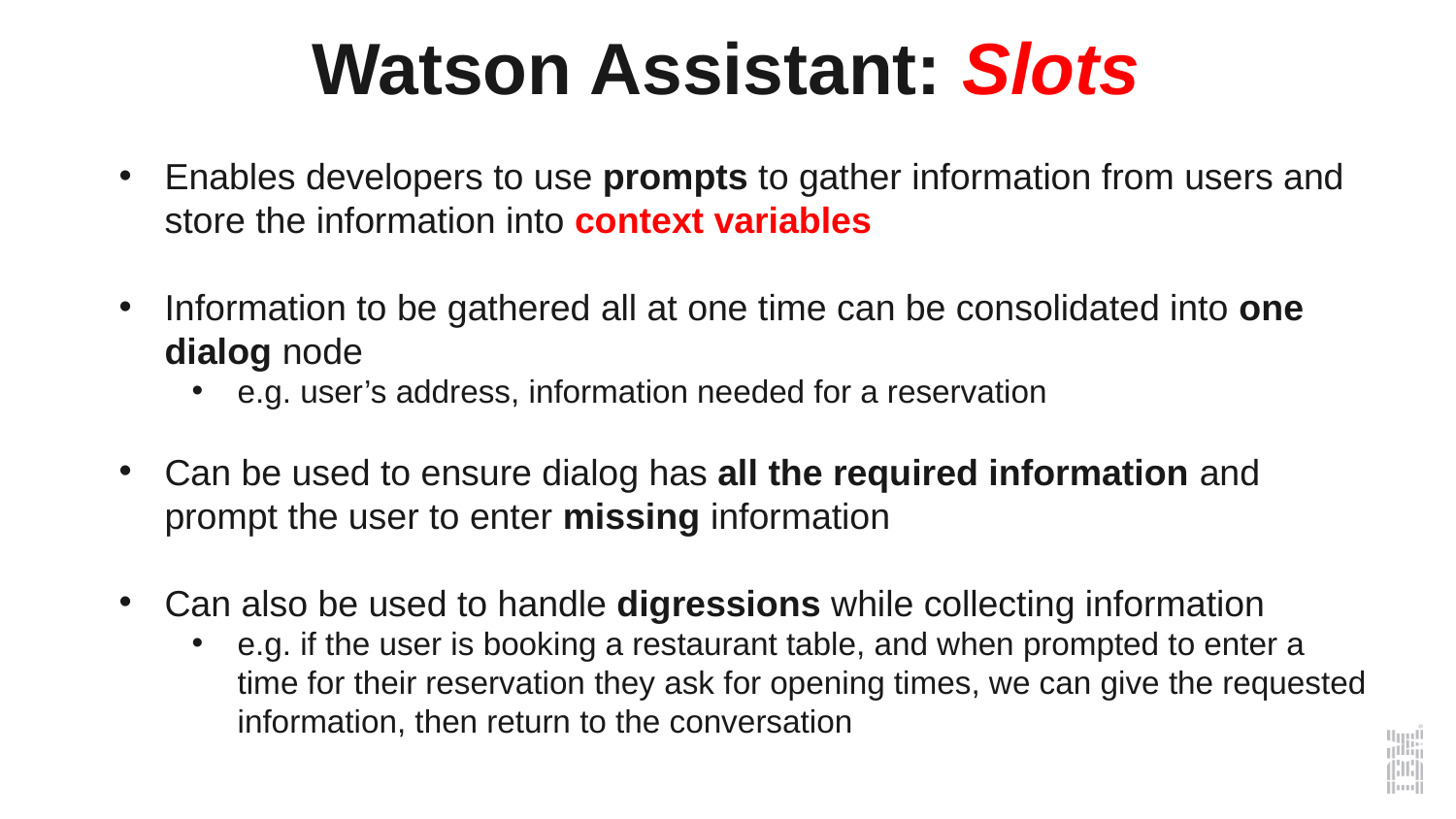

Watson Assistant: Slots
Enables developers to use prompts to gather information from users and store the information into context variables

Information to be gathered all at one time can be consolidated into one dialog node
e.g. user’s address, information needed for a reservation

Can be used to ensure dialog has all the required information and prompt the user to enter missing information

Can also be used to handle digressions while collecting information
e.g. if the user is booking a restaurant table, and when prompted to enter a time for their reservation they ask for opening times, we can give the requested information, then return to the conversation